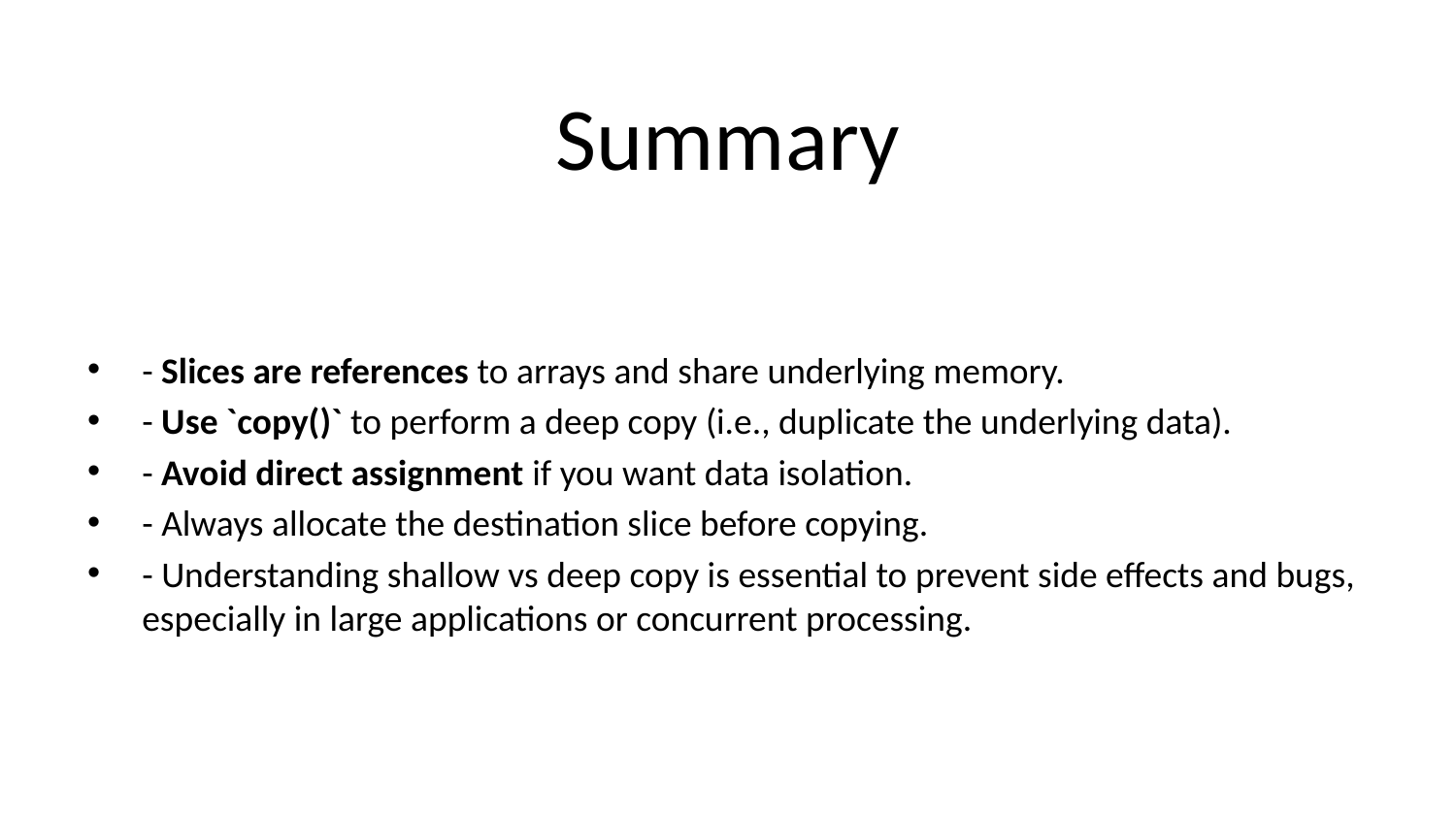

# Summary

- Slices are references to arrays and share underlying memory.
- Use `copy()` to perform a deep copy (i.e., duplicate the underlying data).
- Avoid direct assignment if you want data isolation.
- Always allocate the destination slice before copying.
- Understanding shallow vs deep copy is essential to prevent side effects and bugs, especially in large applications or concurrent processing.